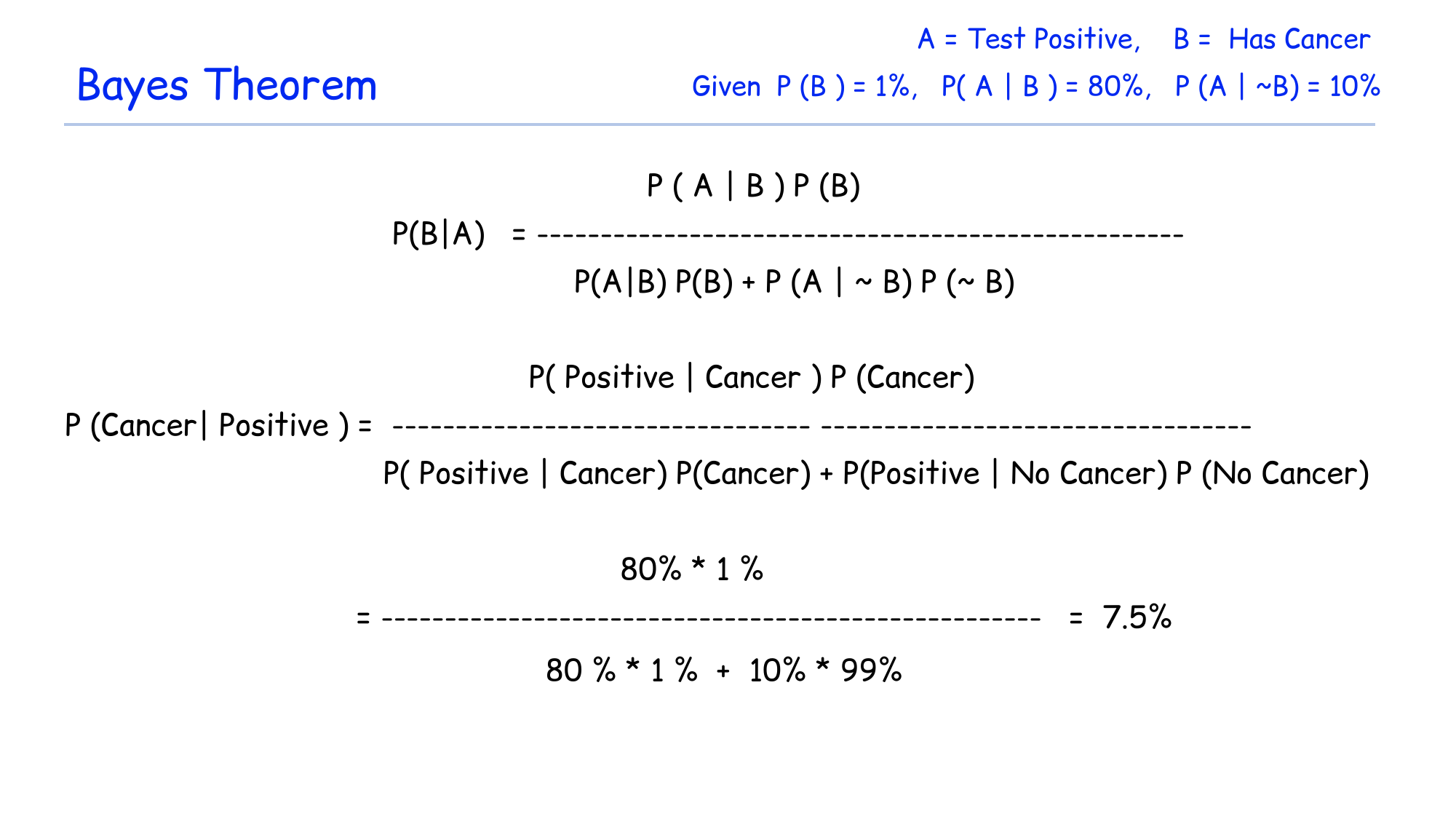

A = Test Positive,    B =  Has Cancer
# Bayes Theorem
Given  P (B ) = 1%,   P( A | B ) = 80%,   P (A | ~B) = 10%
			                            P ( A | B ) P (B)
			P(B|A)   = ---------------------------------------------------
                                                        P(A|B) P(B) + P (A | ~ B) P (~ B)

                                                   P( Positive | Cancer ) P (Cancer)
P (Cancer| Positive ) =  --------------------------------- ----------------------------------
                                   P( Positive | Cancer) P(Cancer) + P(Positive | No Cancer) P (No Cancer)

                                                             80% * 1 %
                                = ----------------------------------------------------   =  7.5%
	                                  80 % * 1 %  +  10% * 99%